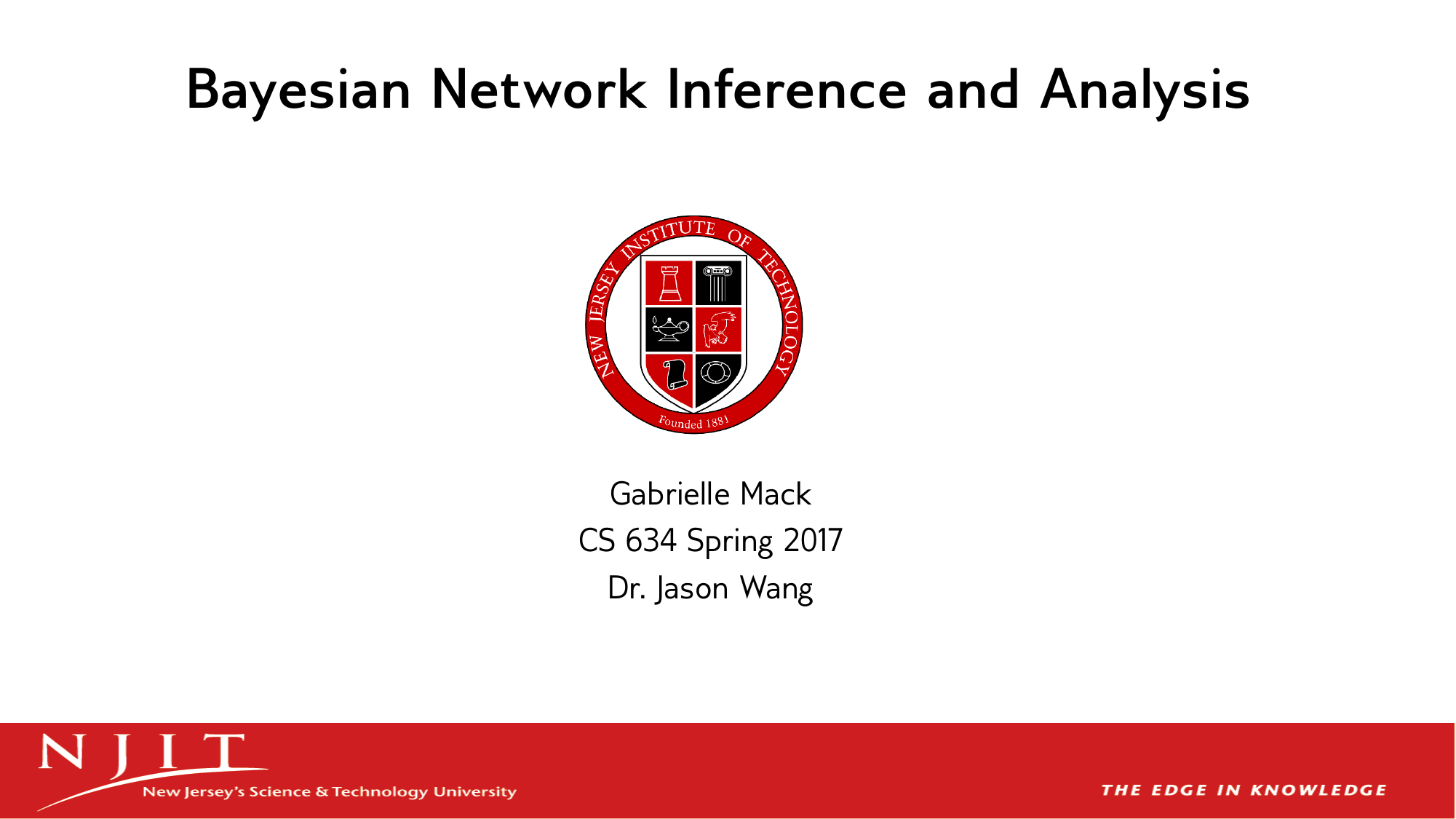

# Bayesian Network Inference and Analysis
Gabrielle Mack
CS 634 Spring 2017
Dr. Jason Wang